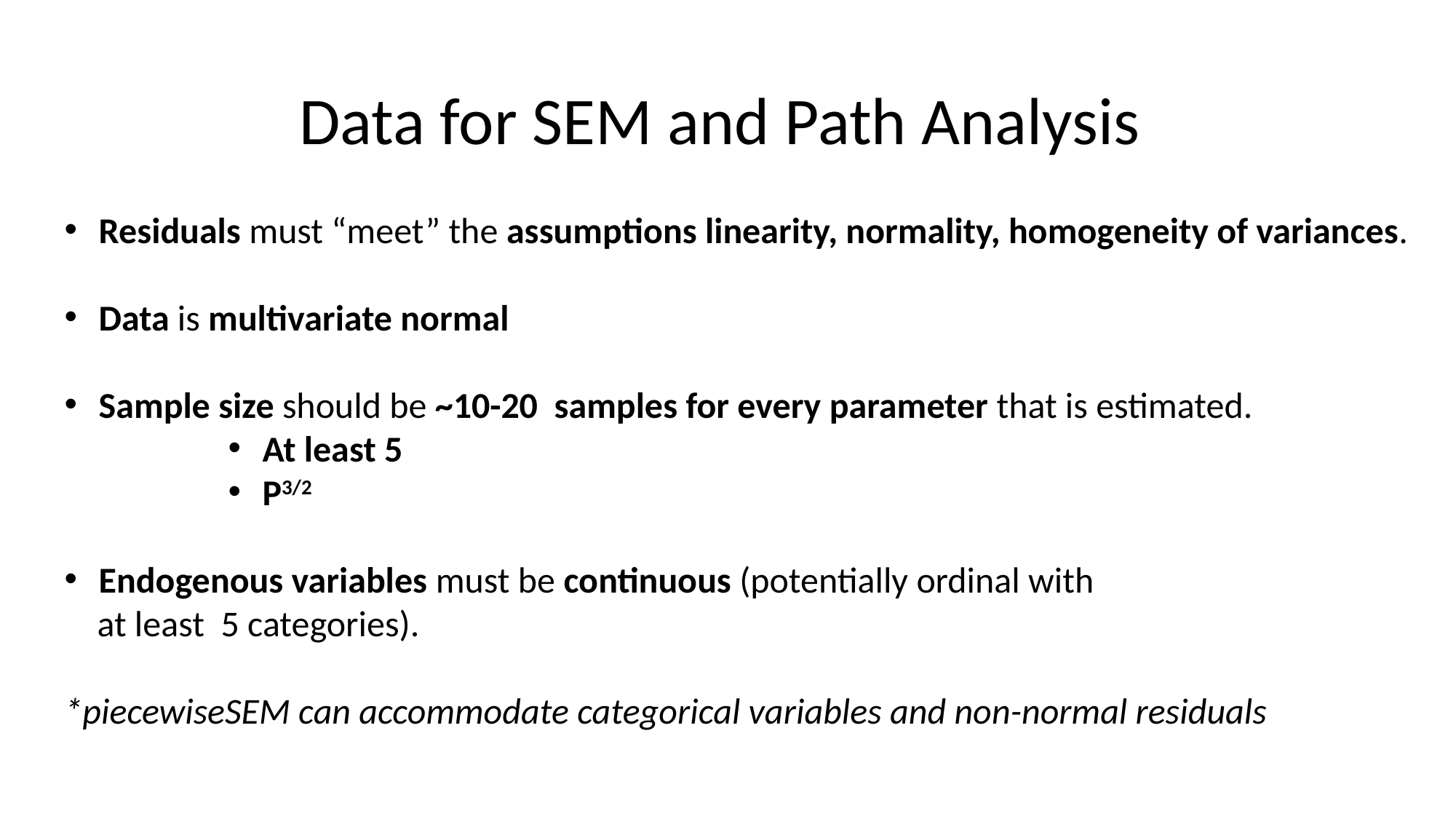

# Data for SEM and Path Analysis
Residuals must “meet” the assumptions linearity, normality, homogeneity of variances.

Data is multivariate normal

Sample size should be ~10-20  samples for every parameter that is estimated.
At least 5
P3/2

Endogenous variables must be continuous (potentially ordinal with
    at least  5 categories).

*piecewiseSEM can accommodate categorical variables and non-normal residuals